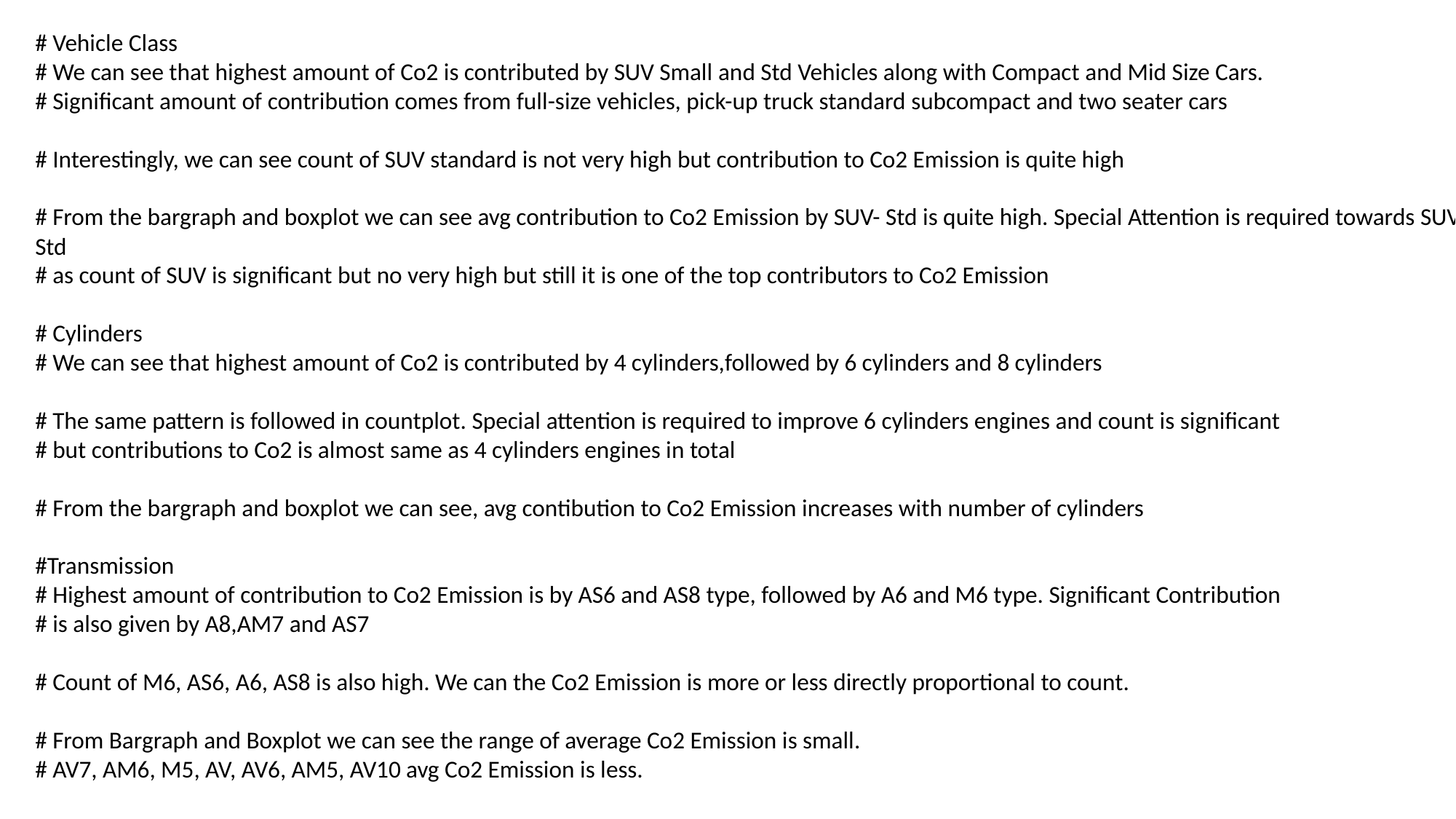

# Vehicle Class
# We can see that highest amount of Co2 is contributed by SUV Small and Std Vehicles along with Compact and Mid Size Cars.
# Significant amount of contribution comes from full-size vehicles, pick-up truck standard subcompact and two seater cars

# Interestingly, we can see count of SUV standard is not very high but contribution to Co2 Emission is quite high

# From the bargraph and boxplot we can see avg contribution to Co2 Emission by SUV- Std is quite high. Special Attention is required towards SUV-Std
# as count of SUV is significant but no very high but still it is one of the top contributors to Co2 Emission

# Cylinders
# We can see that highest amount of Co2 is contributed by 4 cylinders,followed by 6 cylinders and 8 cylinders

# The same pattern is followed in countplot. Special attention is required to improve 6 cylinders engines and count is significant
# but contributions to Co2 is almost same as 4 cylinders engines in total

# From the bargraph and boxplot we can see, avg contibution to Co2 Emission increases with number of cylinders

#Transmission
# Highest amount of contribution to Co2 Emission is by AS6 and AS8 type, followed by A6 and M6 type. Significant Contribution
# is also given by A8,AM7 and AS7

# Count of M6, AS6, A6, AS8 is also high. We can the Co2 Emission is more or less directly proportional to count.

# From Bargraph and Boxplot we can see the range of average Co2 Emission is small.
# AV7, AM6, M5, AV, AV6, AM5, AV10 avg Co2 Emission is less.